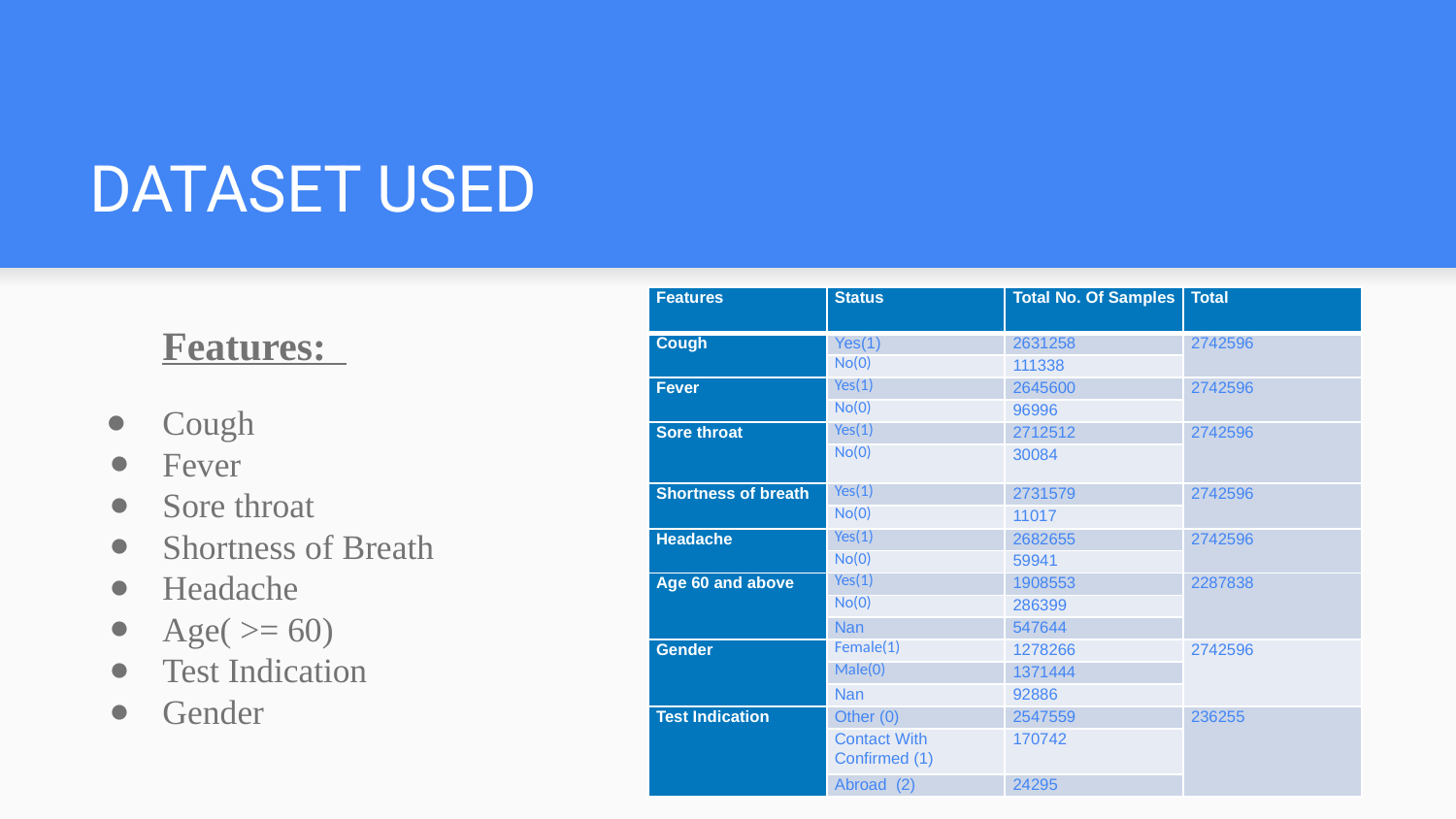

# DATASET USED
| Features | Status | Total No. Of Samples | Total |
| --- | --- | --- | --- |
| Cough | Yes(1) | 2631258 | 2742596 |
|  | No(0) | 111338 |  |
| Fever | Yes(1) | 2645600 | 2742596 |
|  | No(0) | 96996 |  |
| Sore throat | Yes(1) | 2712512 | 2742596 |
|  | No(0) | 30084 |  |
| Shortness of breath | Yes(1) | 2731579 | 2742596 |
|  | No(0) | 11017 |  |
| Headache | Yes(1) | 2682655 | 2742596 |
|  | No(0) | 59941 |  |
| Age 60 and above | Yes(1) | 1908553 | 2287838 |
|  | No(0) | 286399 |  |
|  | Nan | 547644 |  |
| Gender | Female(1) | 1278266 | 2742596 |
|  | Male(0) | 1371444 |  |
|  | Nan | 92886 |  |
| Test Indication | Other (0) | 2547559 | 236255 |
|  | Contact With Confirmed (1) | 170742 |  |
|  | Abroad (2) | 24295 |  |
Features:
Cough
Fever
Sore throat
Shortness of Breath
Headache
Age( >= 60)
Test Indication
Gender